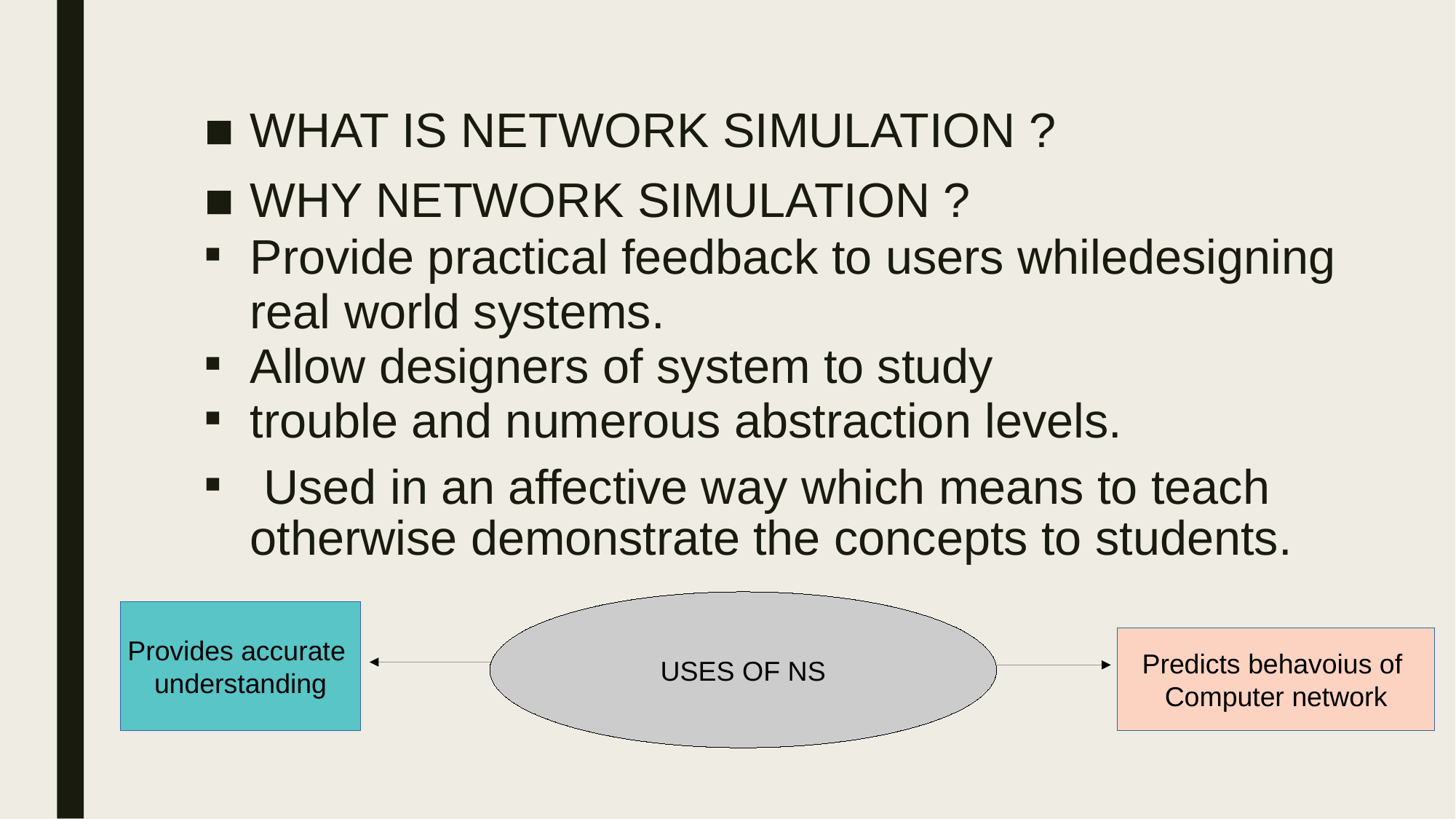

WHAT IS NETWORK SIMULATION ?
WHY NETWORK SIMULATION ?
Provide practical feedback to users whiledesigning real world systems.
Allow designers of system to study
trouble and numerous abstraction levels.
 Used in an affective way which means to teach otherwise demonstrate the concepts to students.

USES OF NS
Provides accurate
understanding
Predicts behavoius of
Computer network